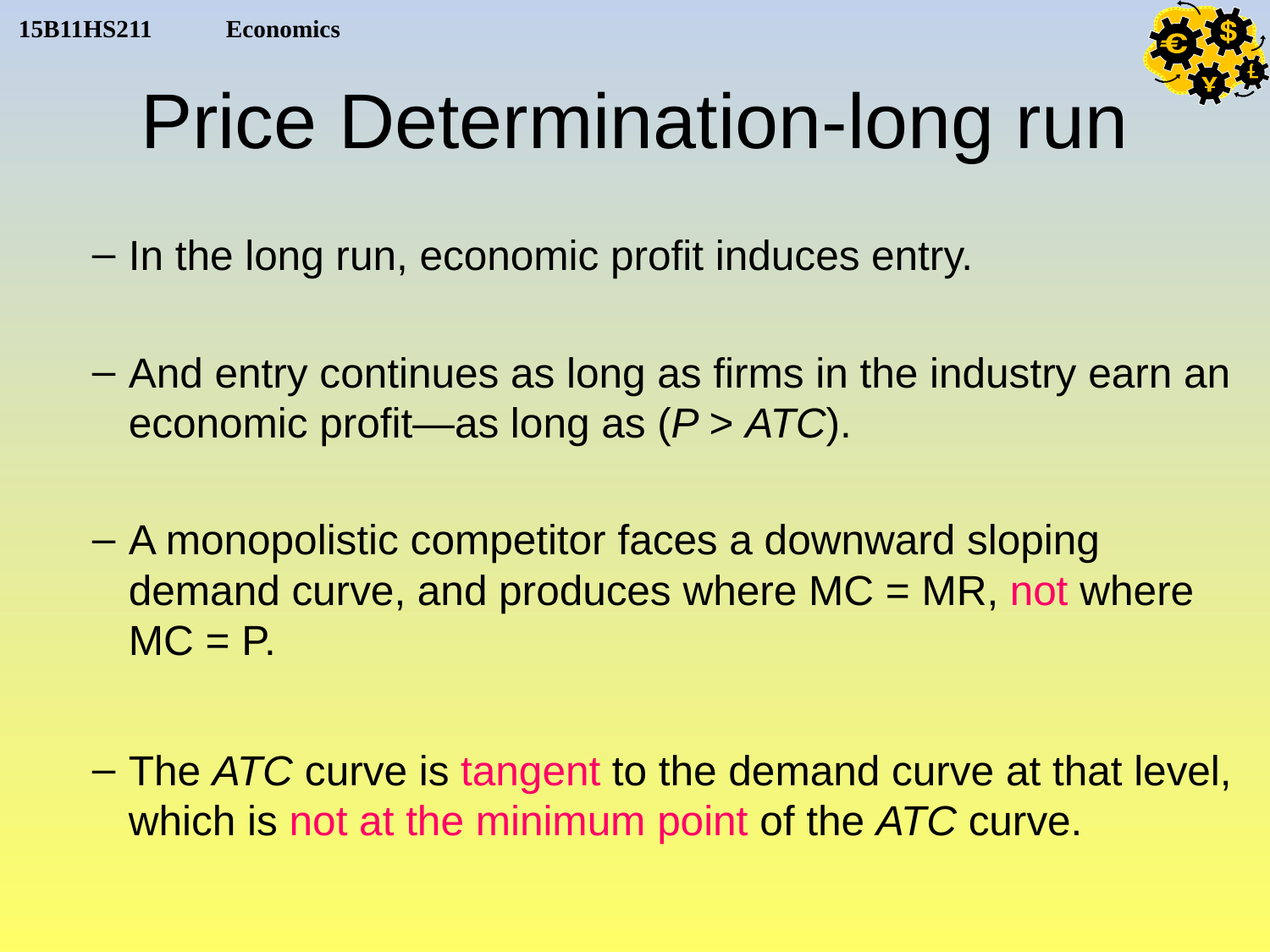

# Price Determination-long run
In the long run, economic profit induces entry.

And entry continues as long as firms in the industry earn an economic profit—as long as (P > ATC).

A monopolistic competitor faces a downward sloping demand curve, and produces where MC = MR, not where MC = P.

The ATC curve is tangent to the demand curve at that level, which is not at the minimum point of the ATC curve.